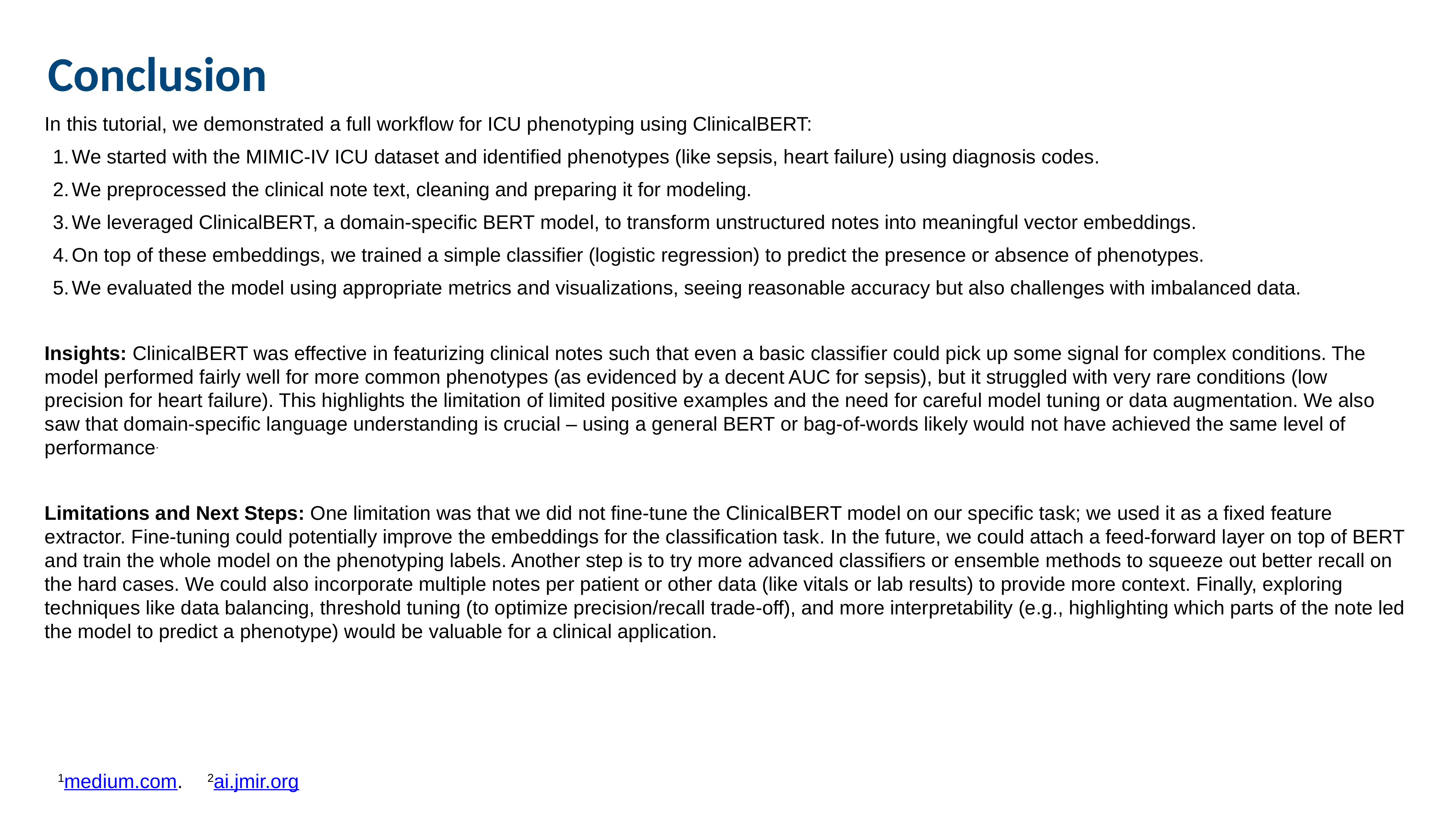

# Conclusion
In this tutorial, we demonstrated a full workflow for ICU phenotyping using ClinicalBERT:
We started with the MIMIC-IV ICU dataset and identified phenotypes (like sepsis, heart failure) using diagnosis codes.
We preprocessed the clinical note text, cleaning and preparing it for modeling.
We leveraged ClinicalBERT, a domain-specific BERT model, to transform unstructured notes into meaningful vector embeddings.
On top of these embeddings, we trained a simple classifier (logistic regression) to predict the presence or absence of phenotypes.
We evaluated the model using appropriate metrics and visualizations, seeing reasonable accuracy but also challenges with imbalanced data.

Insights: ClinicalBERT was effective in featurizing clinical notes such that even a basic classifier could pick up some signal for complex conditions. The model performed fairly well for more common phenotypes (as evidenced by a decent AUC for sepsis), but it struggled with very rare conditions (low precision for heart failure). This highlights the limitation of limited positive examples and the need for careful model tuning or data augmentation. We also saw that domain-specific language understanding is crucial – using a general BERT or bag-of-words likely would not have achieved the same level of performance.

Limitations and Next Steps: One limitation was that we did not fine-tune the ClinicalBERT model on our specific task; we used it as a fixed feature extractor. Fine-tuning could potentially improve the embeddings for the classification task. In the future, we could attach a feed-forward layer on top of BERT and train the whole model on the phenotyping labels. Another step is to try more advanced classifiers or ensemble methods to squeeze out better recall on the hard cases. We could also incorporate multiple notes per patient or other data (like vitals or lab results) to provide more context. Finally, exploring techniques like data balancing, threshold tuning (to optimize precision/recall trade-off), and more interpretability (e.g., highlighting which parts of the note led the model to predict a phenotype) would be valuable for a clinical application.

1medium.com.
2ai.jmir.org
13